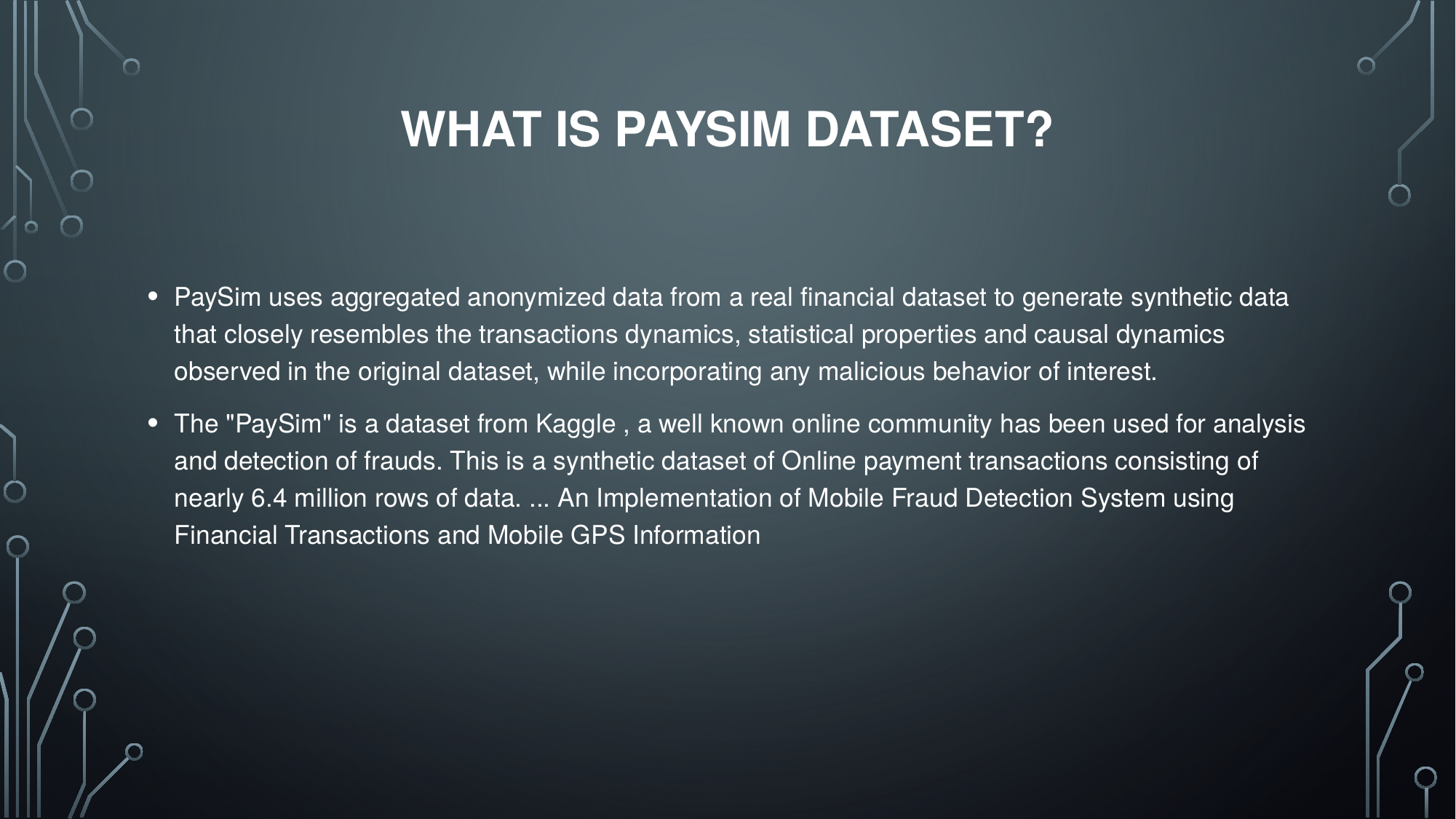

# What is Paysim dataset?
PaySim uses aggregated anonymized data from a real financial dataset to generate synthetic data that closely resembles the transactions dynamics, statistical properties and causal dynamics observed in the original dataset, while incorporating any malicious behavior of interest.
The "PaySim" is a dataset from Kaggle , a well known online community has been used for analysis and detection of frauds. This is a synthetic dataset of Online payment transactions consisting of nearly 6.4 million rows of data. ... An Implementation of Mobile Fraud Detection System using Financial Transactions and Mobile GPS Information